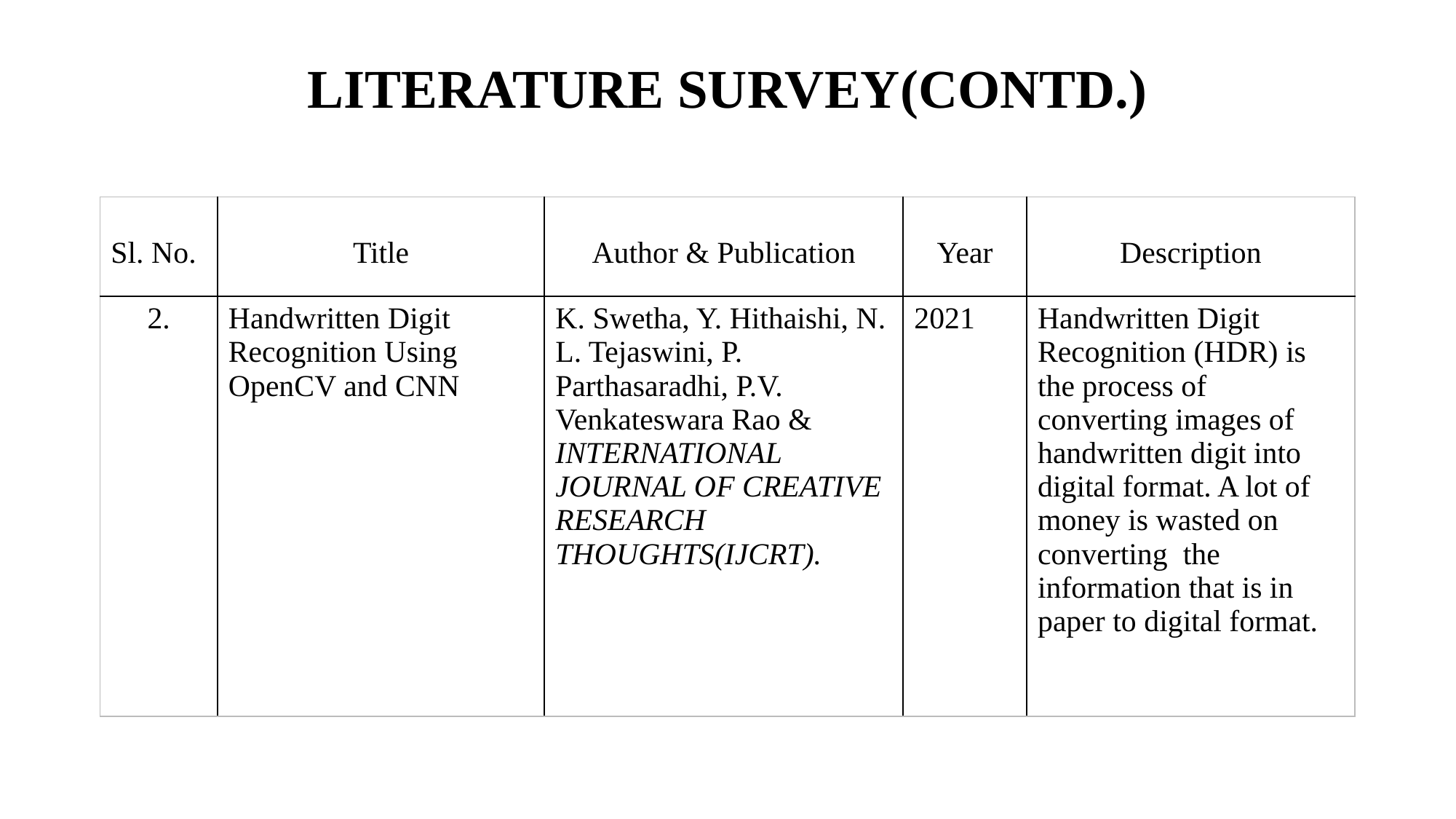

# LITERATURE SURVEY(CONTD.)
| Sl. No. | Title | Author & Publication | Year | Description |
| --- | --- | --- | --- | --- |
| 2. | Handwritten Digit Recognition Using OpenCV and CNN | K. Swetha, Y. Hithaishi, N. L. Tejaswini, P. Parthasaradhi, P.V. Venkateswara Rao & INTERNATIONAL JOURNAL OF CREATIVE RESEARCH THOUGHTS(IJCRT). | 2021 | Handwritten Digit Recognition (HDR) is the process of converting images of handwritten digit into digital format. A lot of money is wasted on converting the information that is in paper to digital format. |